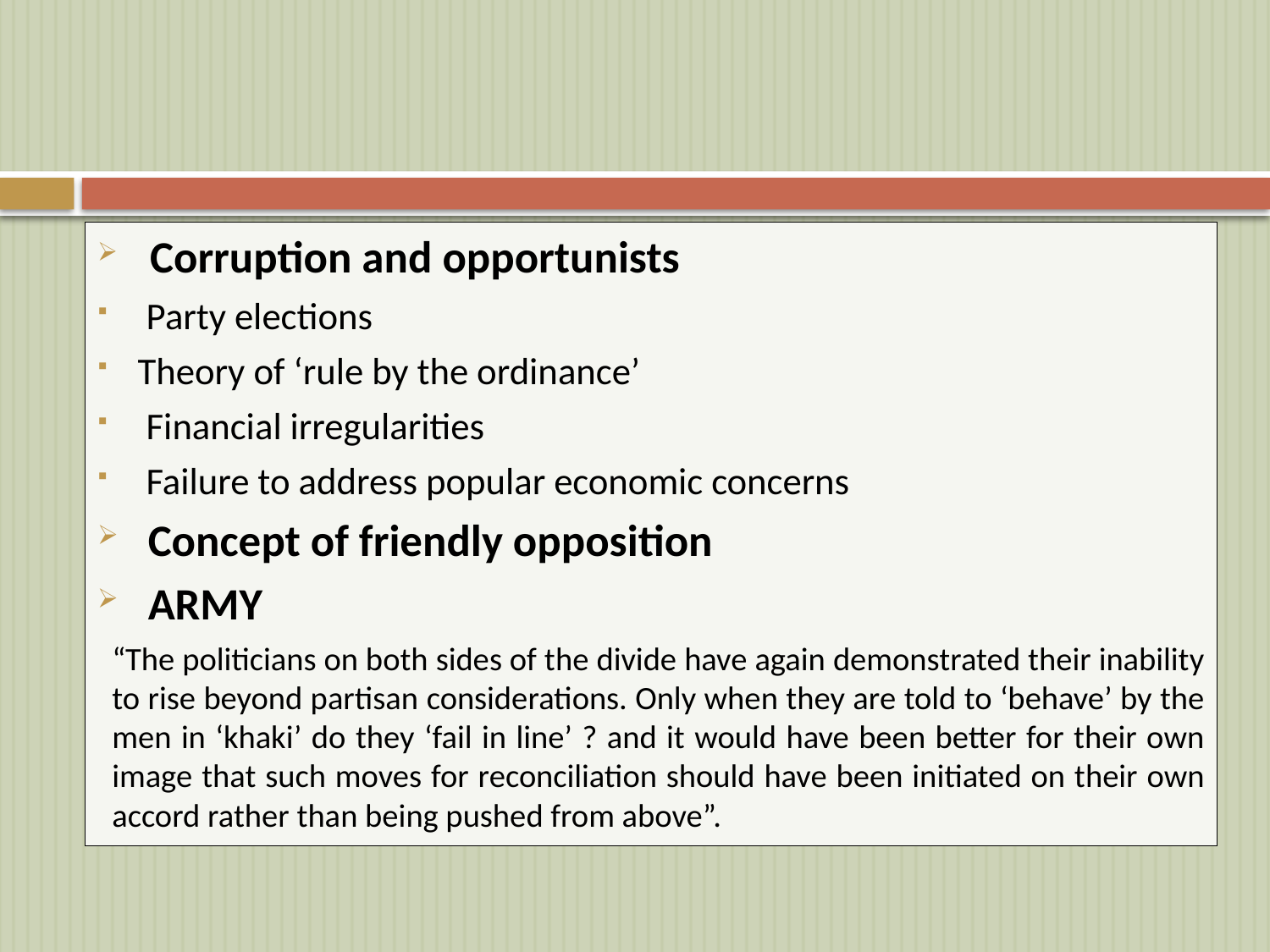

#
 Corruption and opportunists
 Party elections
Theory of ‘rule by the ordinance’
 Financial irregularities
 Failure to address popular economic concerns
 Concept of friendly opposition
 ARMY
“The politicians on both sides of the divide have again demonstrated their inability to rise beyond partisan considerations. Only when they are told to ‘behave’ by the men in ‘khaki’ do they ‘fail in line’ ? and it would have been better for their own image that such moves for reconciliation should have been initiated on their own accord rather than being pushed from above”.